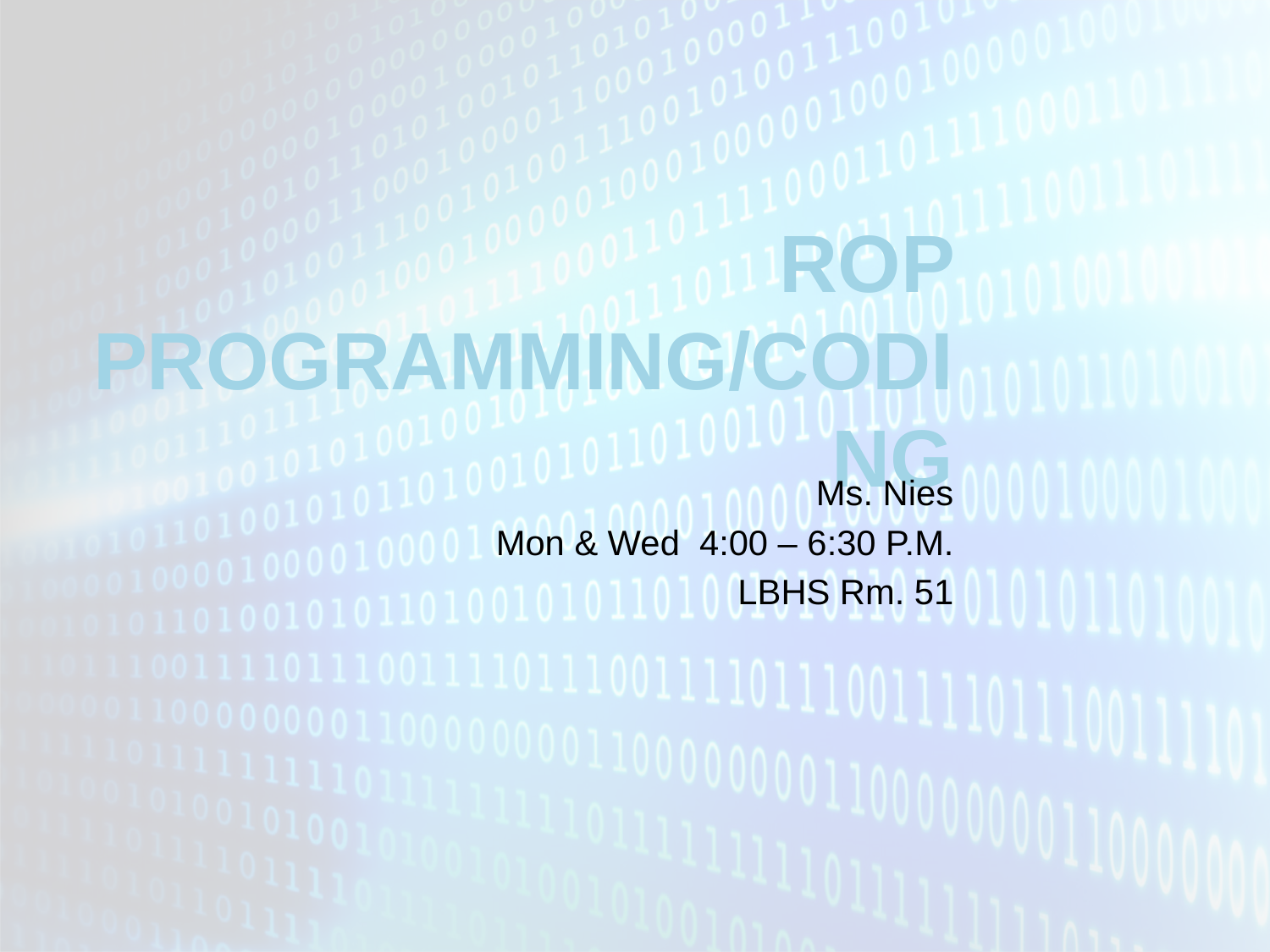

# ROP Programming/Coding
Ms. Nies
Mon & Wed  4:00 – 6:30 P.M.
LBHS Rm. 51